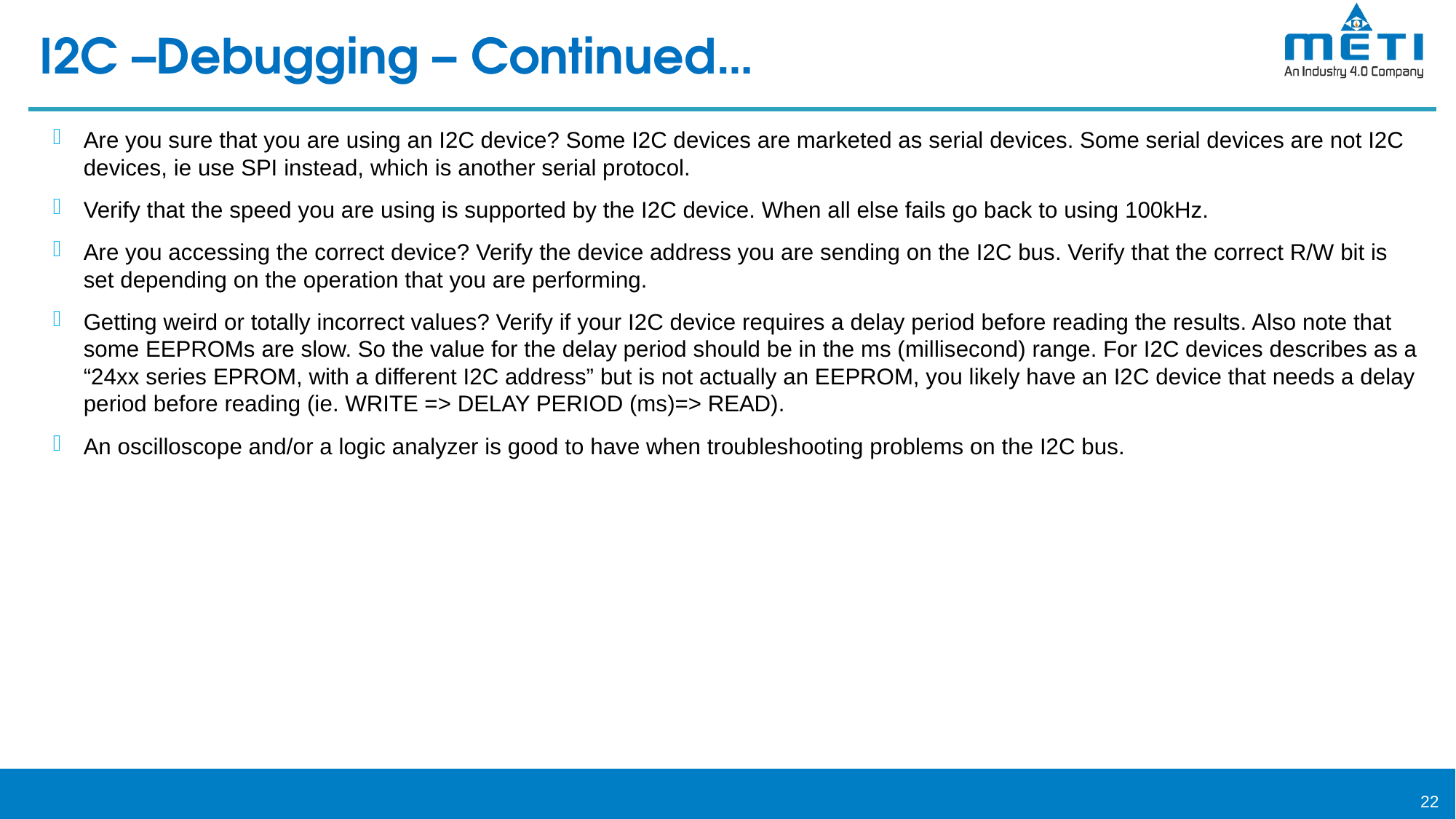

# I2C –Debugging – Continued…
Are you sure that you are using an I2C device? Some I2C devices are marketed as serial devices. Some serial devices are not I2C devices, ie use SPI instead, which is another serial protocol.
Verify that the speed you are using is supported by the I2C device. When all else fails go back to using 100kHz.
Are you accessing the correct device? Verify the device address you are sending on the I2C bus. Verify that the correct R/W bit is set depending on the operation that you are performing.
Getting weird or totally incorrect values? Verify if your I2C device requires a delay period before reading the results. Also note that some EEPROMs are slow. So the value for the delay period should be in the ms (millisecond) range. For I2C devices describes as a “24xx series EPROM, with a different I2C address” but is not actually an EEPROM, you likely have an I2C device that needs a delay period before reading (ie. WRITE => DELAY PERIOD (ms)=> READ).
An oscilloscope and/or a logic analyzer is good to have when troubleshooting problems on the I2C bus.

22